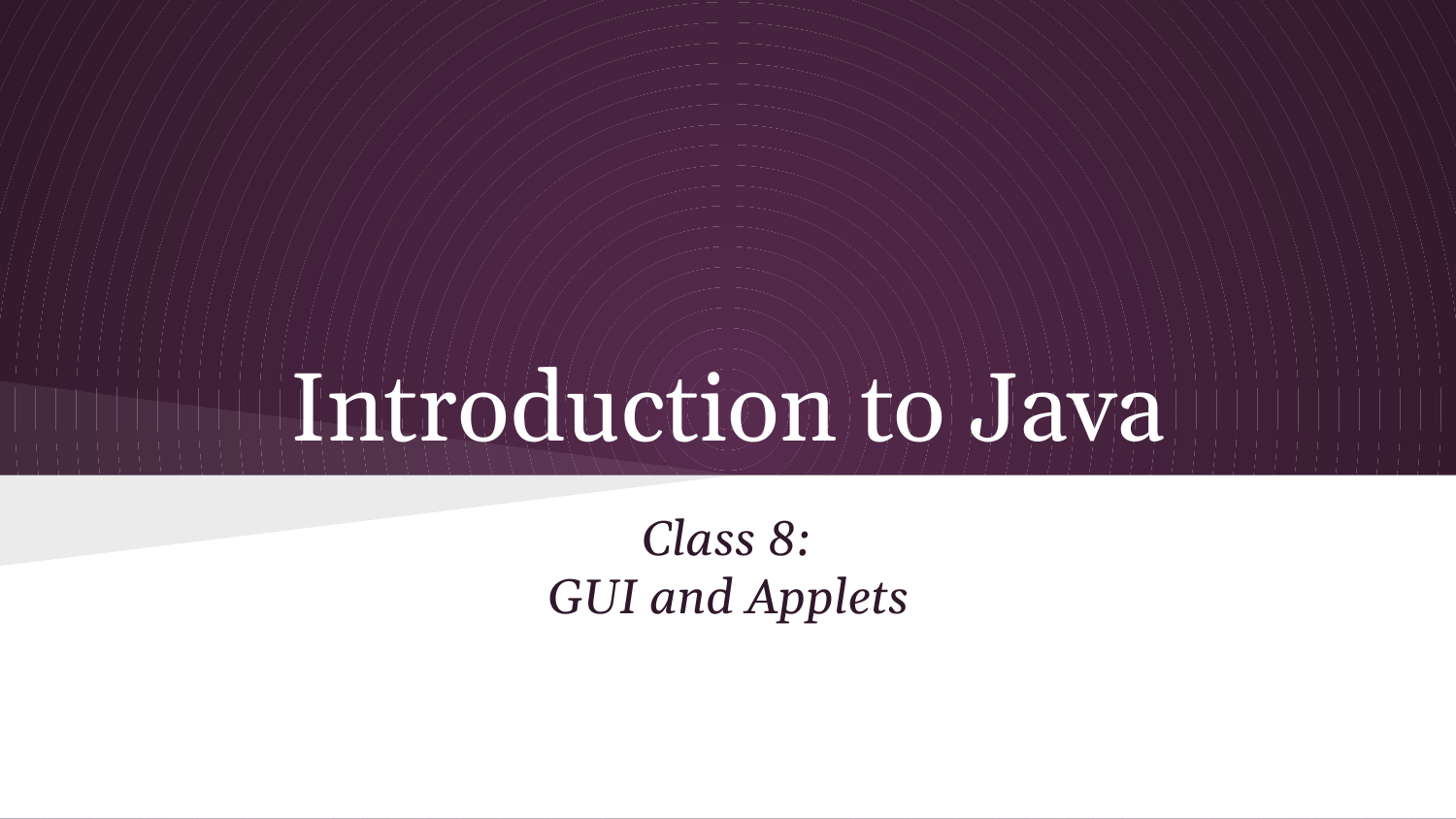

# Introduction to Java
Class 8:
GUI and Applets